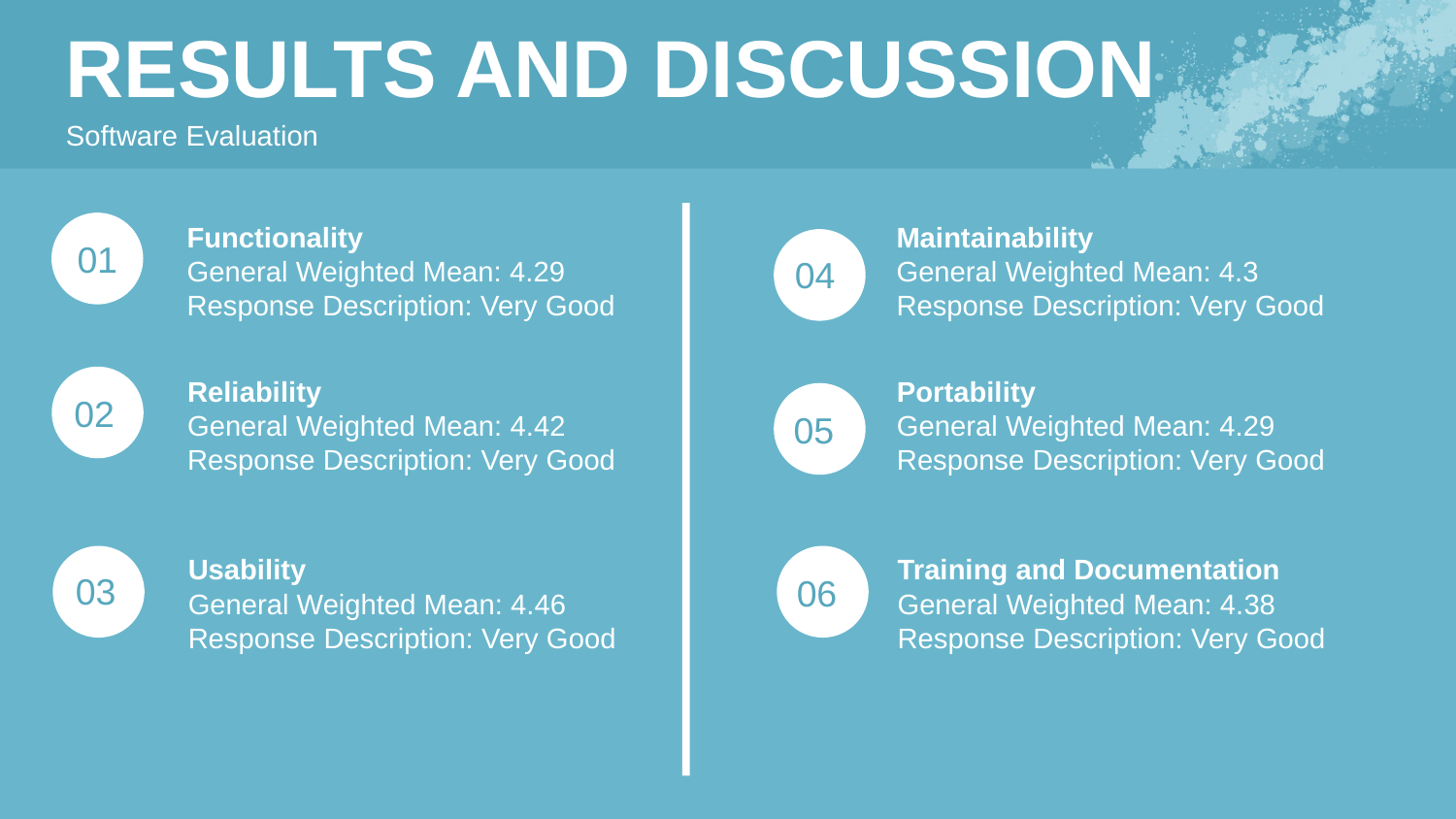

RESULTS AND DISCUSSION
Software Evaluation

Functionality
General Weighted Mean: 4.29
Response Description: Very Good
Maintainability
General Weighted Mean: 4.3
Response Description: Very Good
01

04

Reliability
General Weighted Mean: 4.42
Response Description: Very Good
Portability
General Weighted Mean: 4.29
Response Description: Very Good

02
05
Usability
General Weighted Mean: 4.46
Response Description: Very Good
Training and Documentation
General Weighted Mean: 4.38
Response Description: Very Good

03
06